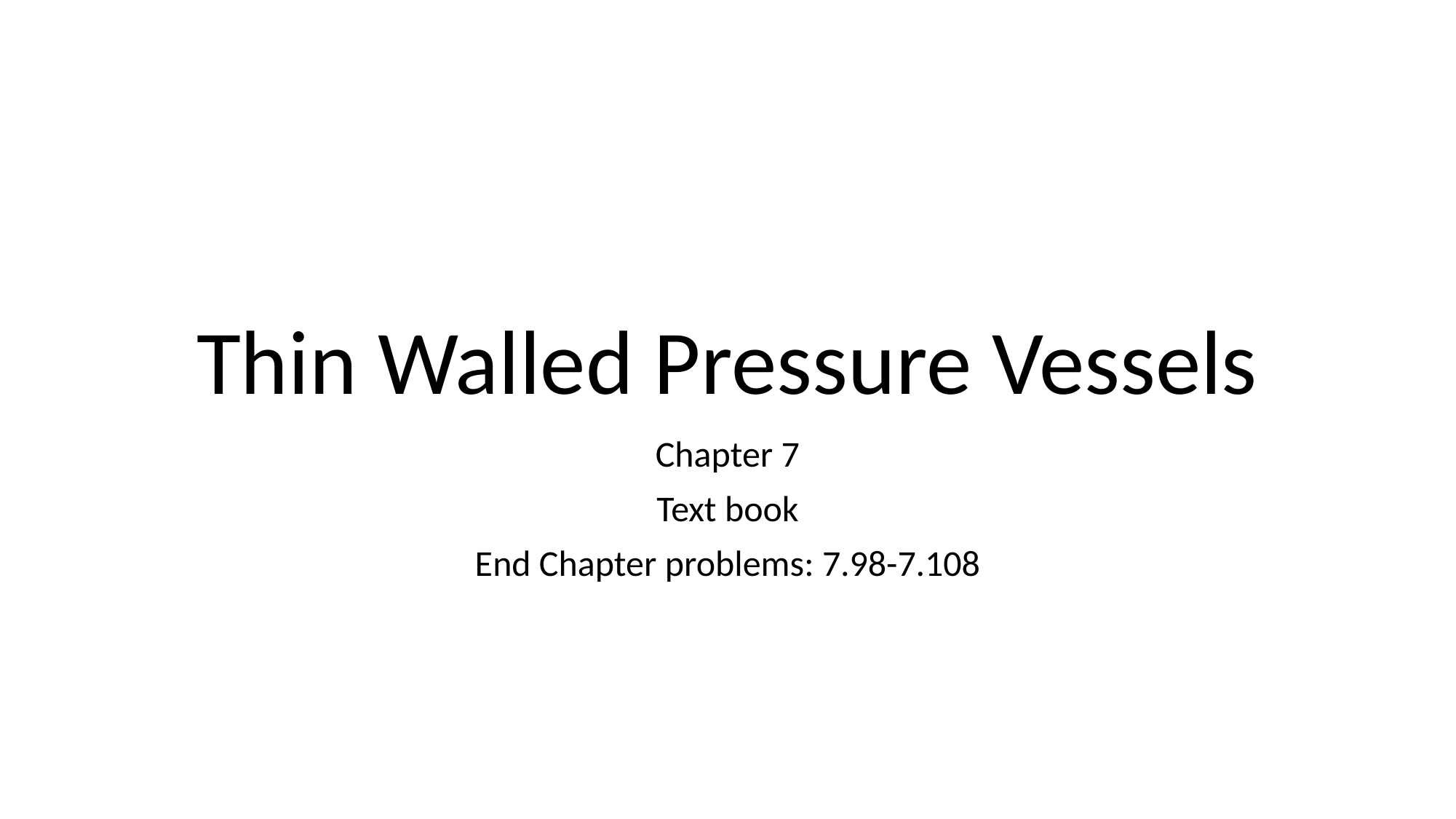

# Thin Walled Pressure Vessels
Chapter 7
Text book
End Chapter problems: 7.98-7.108